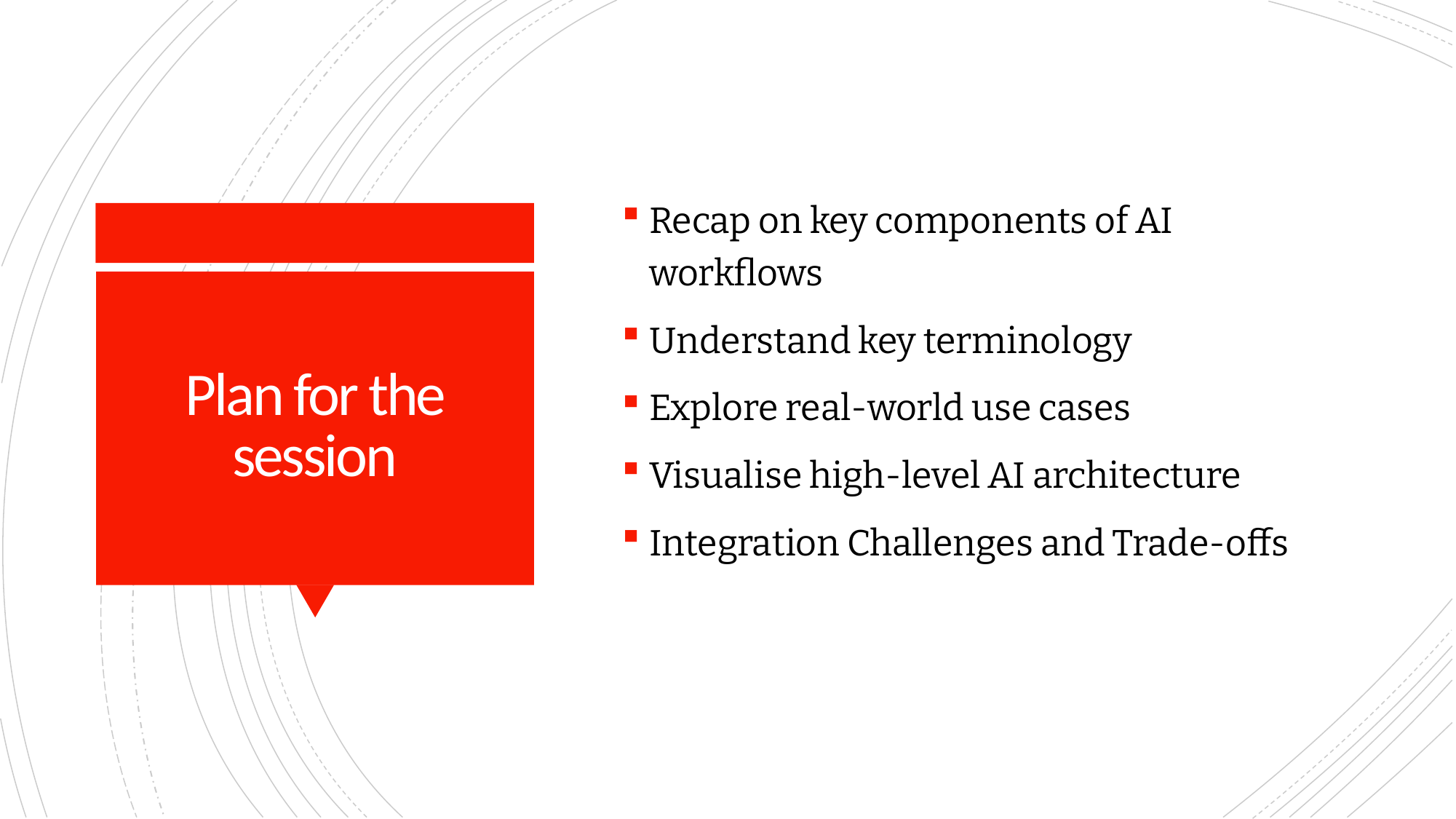

Recap on key components of AI workflows
Understand key terminology
Explore real-world use cases
Visualise high-level AI architecture
Integration Challenges and Trade-offs

# Plan for the session